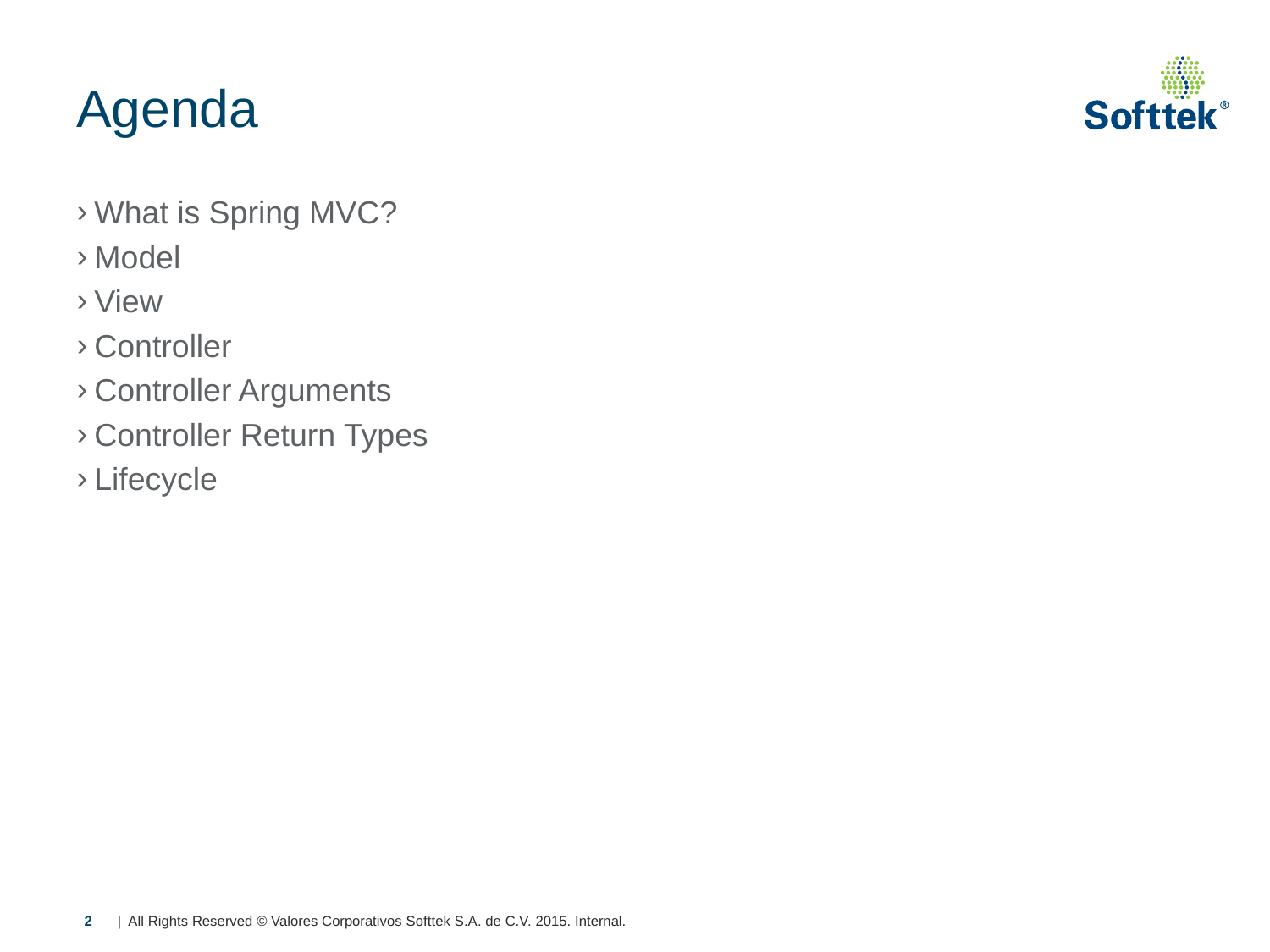

# Agenda
What is Spring MVC?
Model
View
Controller
Controller Arguments
Controller Return Types
Lifecycle
2